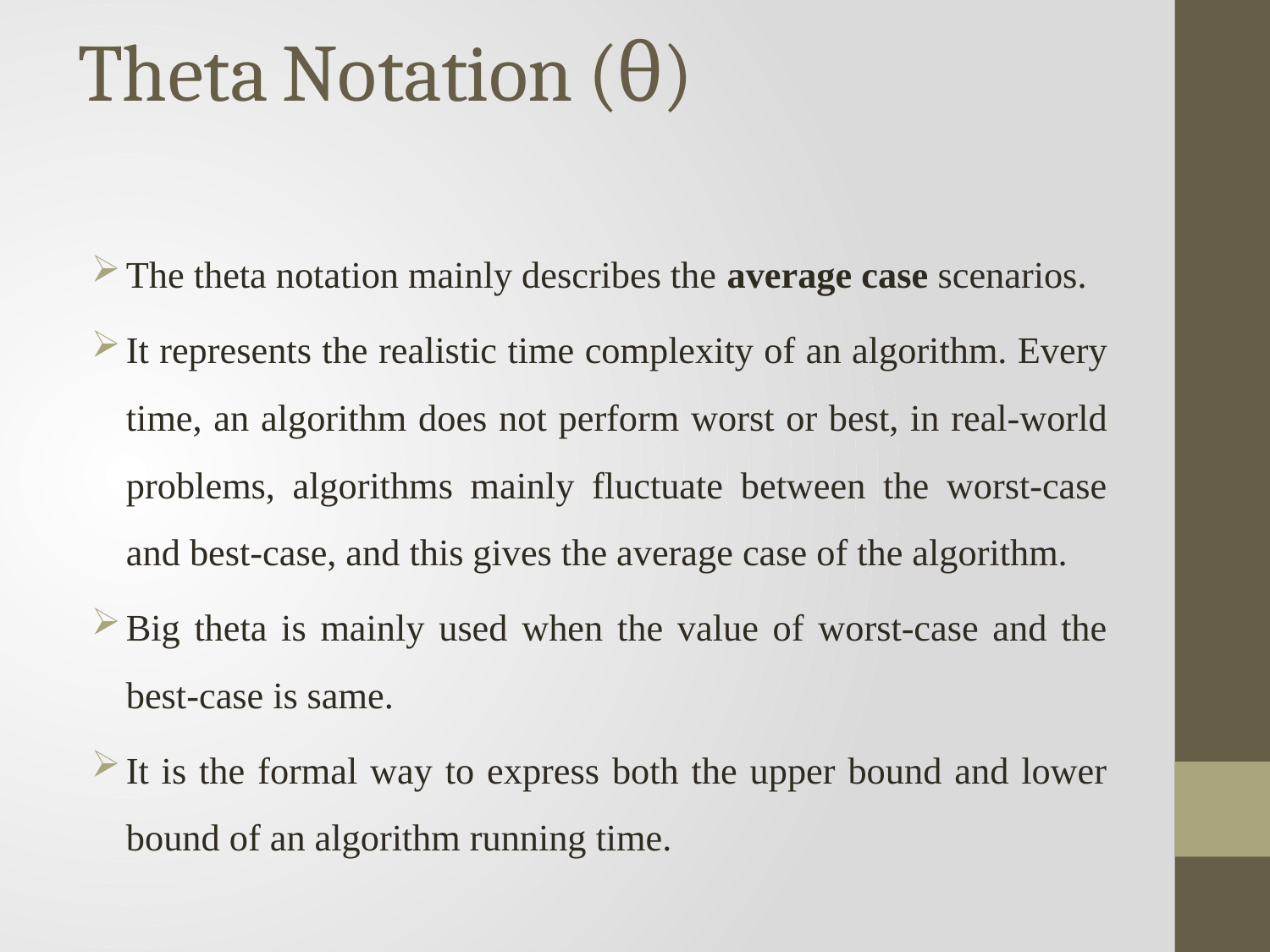

# Theta Notation (θ)
The theta notation mainly describes the average case scenarios.
It represents the realistic time complexity of an algorithm. Every time, an algorithm does not perform worst or best, in real-world problems, algorithms mainly fluctuate between the worst-case and best-case, and this gives the average case of the algorithm.
Big theta is mainly used when the value of worst-case and the best-case is same.
It is the formal way to express both the upper bound and lower bound of an algorithm running time.